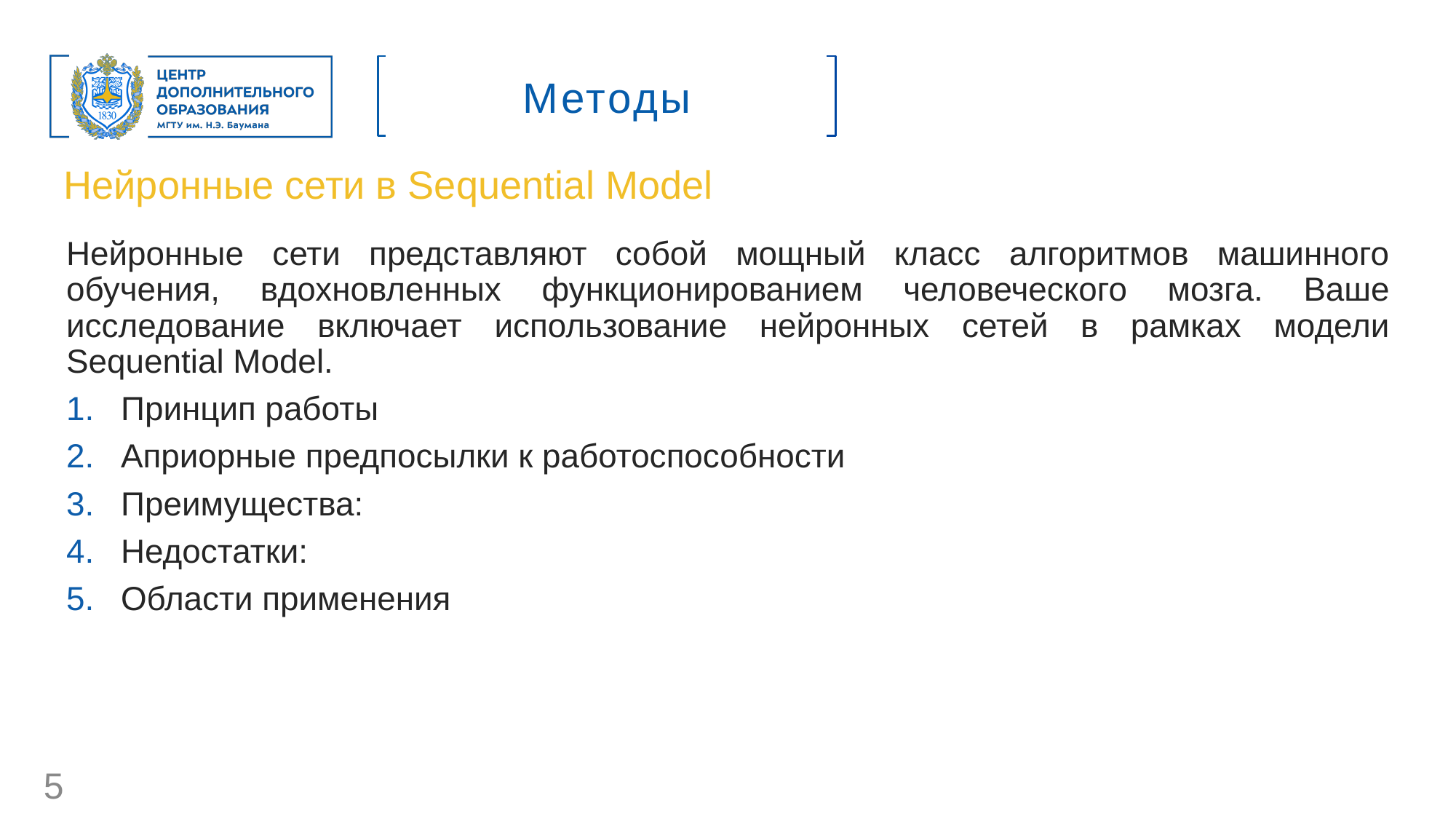

Методы

Нейронные сети в Sequential Model
Нейронные сети представляют собой мощный класс алгоритмов машинного обучения, вдохновленных функционированием человеческого мозга. Ваше исследование включает использование нейронных сетей в рамках модели Sequential Model.
Принцип работы
Априорные предпосылки к работоспособности
Преимущества:
Недостатки:
Области применения
5